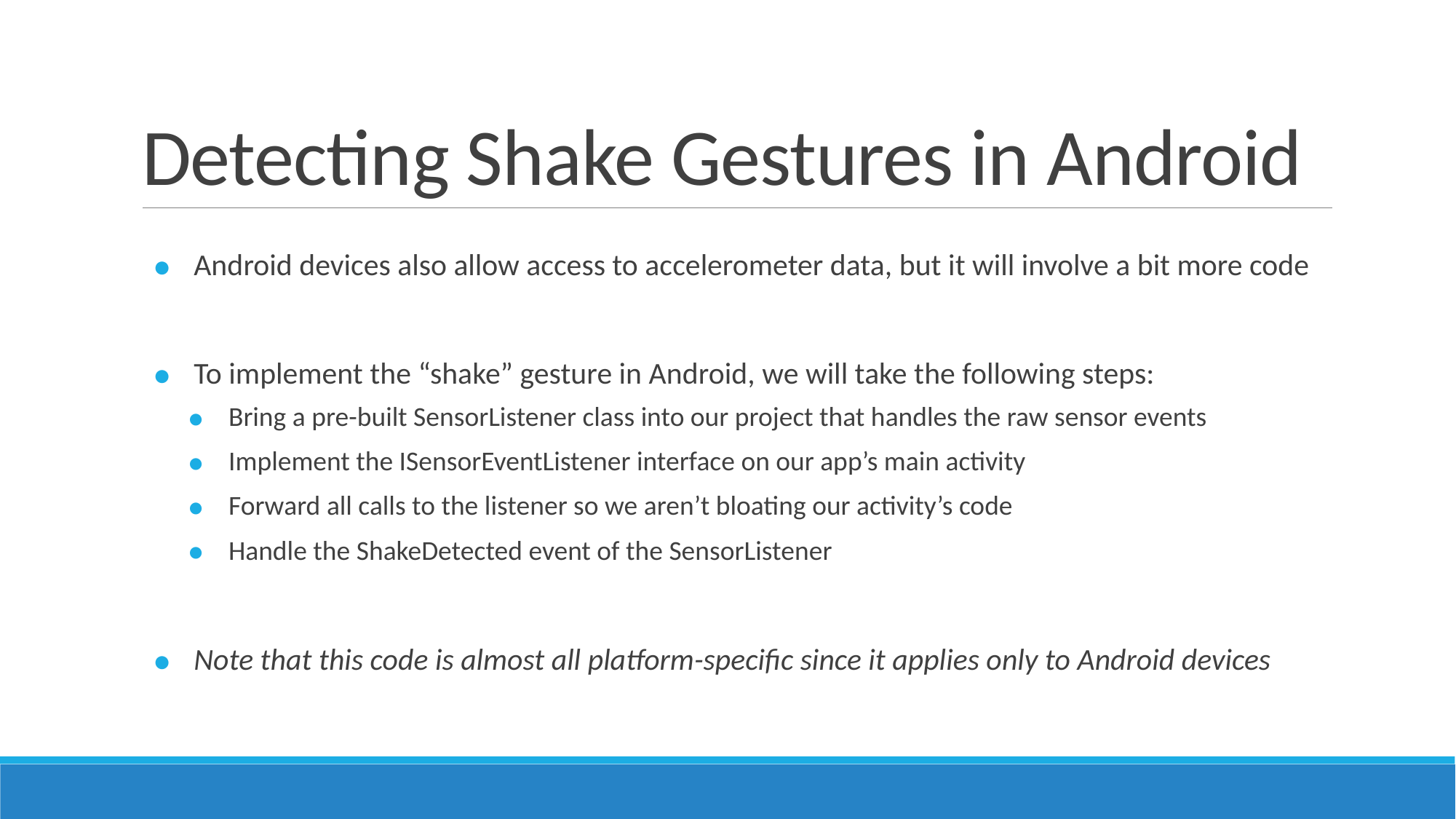

# Detecting Shake Gestures in Android
Android devices also allow access to accelerometer data, but it will involve a bit more code

To implement the “shake” gesture in Android, we will take the following steps:
Bring a pre-built SensorListener class into our project that handles the raw sensor events
Implement the ISensorEventListener interface on our app’s main activity
Forward all calls to the listener so we aren’t bloating our activity’s code
Handle the ShakeDetected event of the SensorListener

Note that this code is almost all platform-specific since it applies only to Android devices